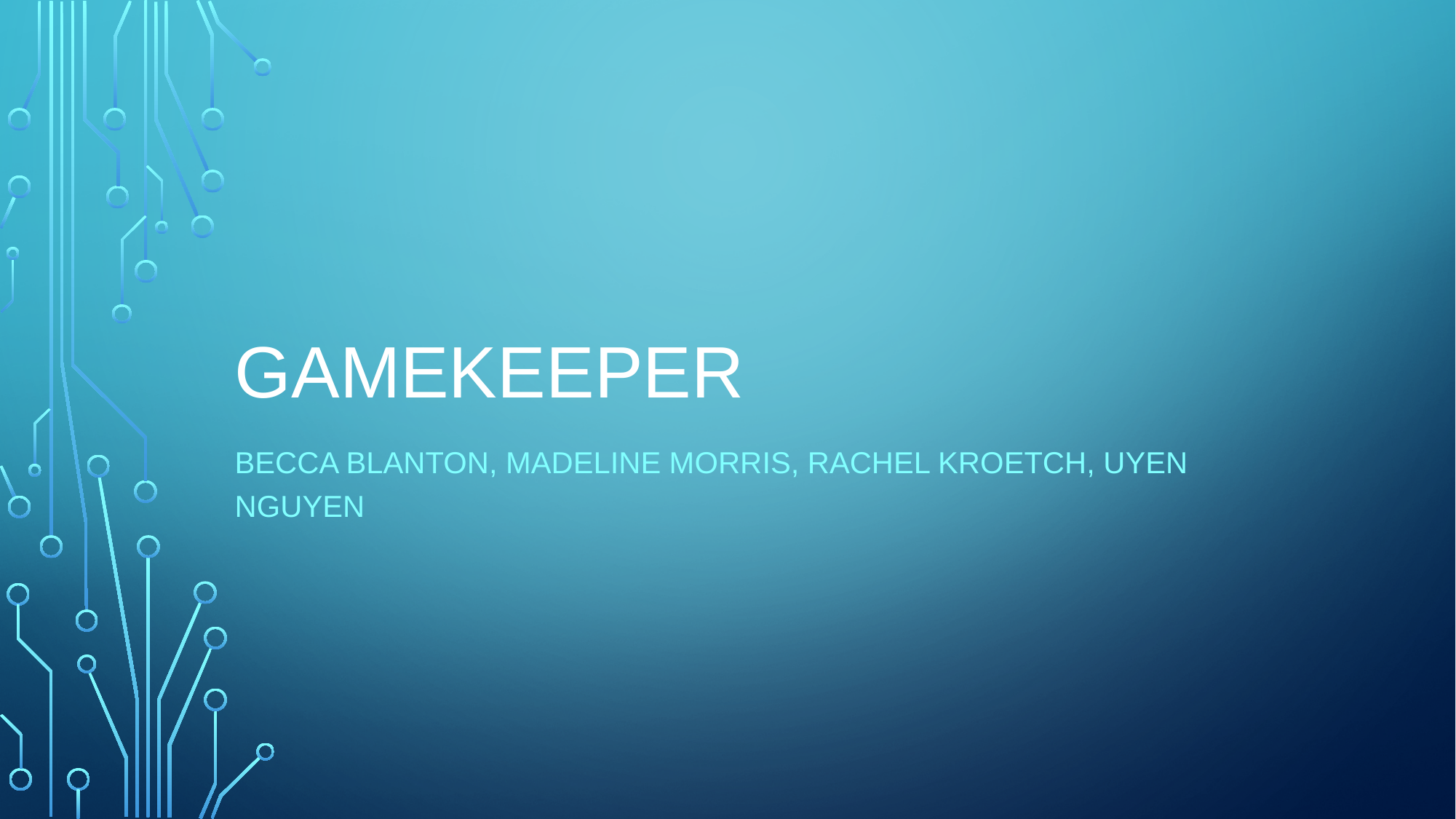

# gamekeeper
Becca Blanton, Madeline Morris, Rachel Kroetch, Uyen Nguyen